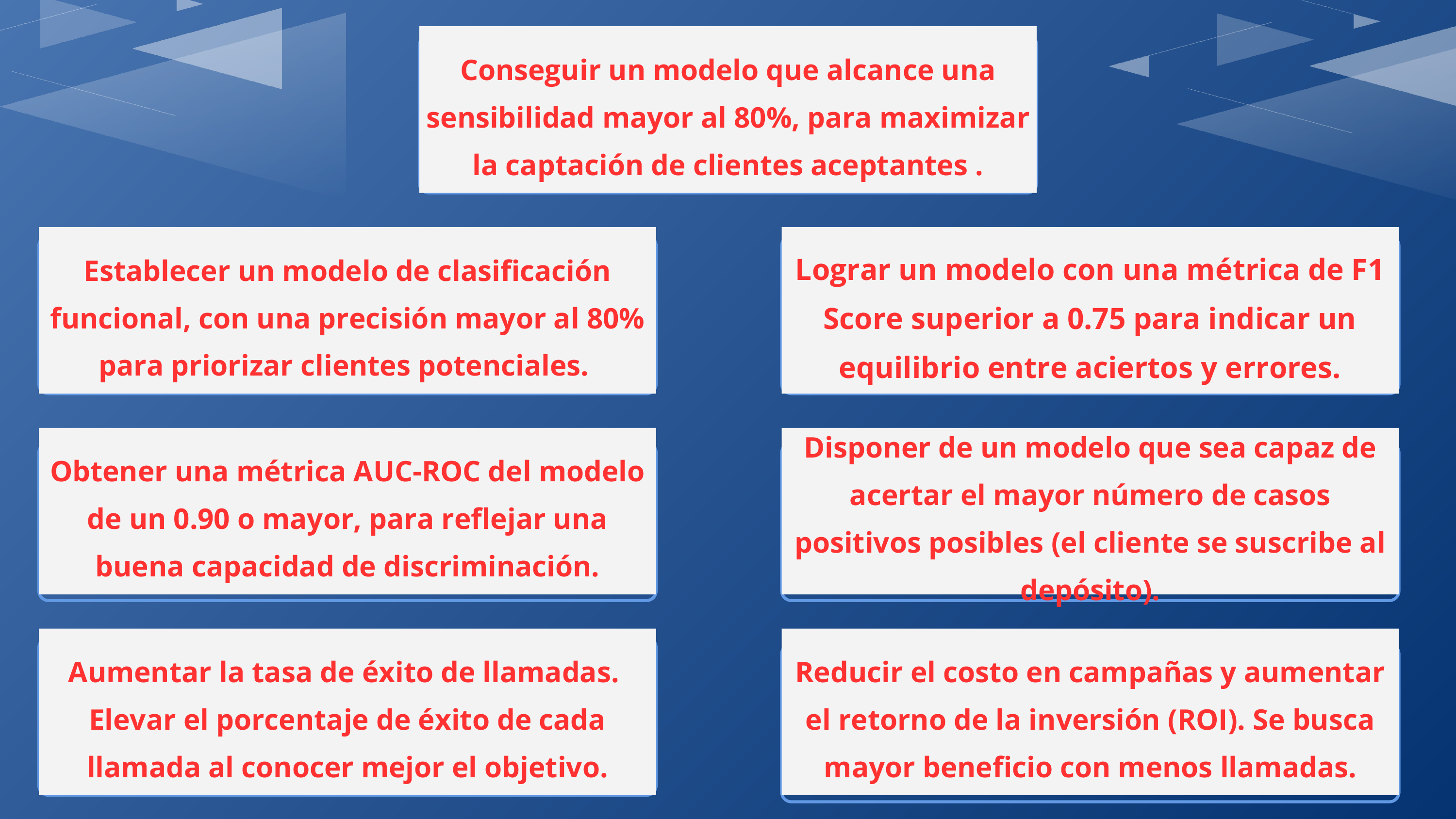

Conseguir un modelo que alcance una sensibilidad mayor al 80%, para maximizar la captación de clientes aceptantes .

Establecer un modelo de clasificación funcional, con una precisión mayor al 80% para priorizar clientes potenciales.

Lograr un modelo con una métrica de F1 Score superior a 0.75 para indicar un equilibrio entre aciertos y errores.

Disponer de un modelo que sea capaz de acertar el mayor número de casos positivos posibles (el cliente se suscribe al depósito).

Obtener una métrica AUC-ROC del modelo de un 0.90 o mayor, para reflejar una buena capacidad de discriminación.

Reducir el costo en campañas y aumentar el retorno de la inversión (ROI). Se busca mayor beneficio con menos llamadas.

Aumentar la tasa de éxito de llamadas.
Elevar el porcentaje de éxito de cada llamada al conocer mejor el objetivo.